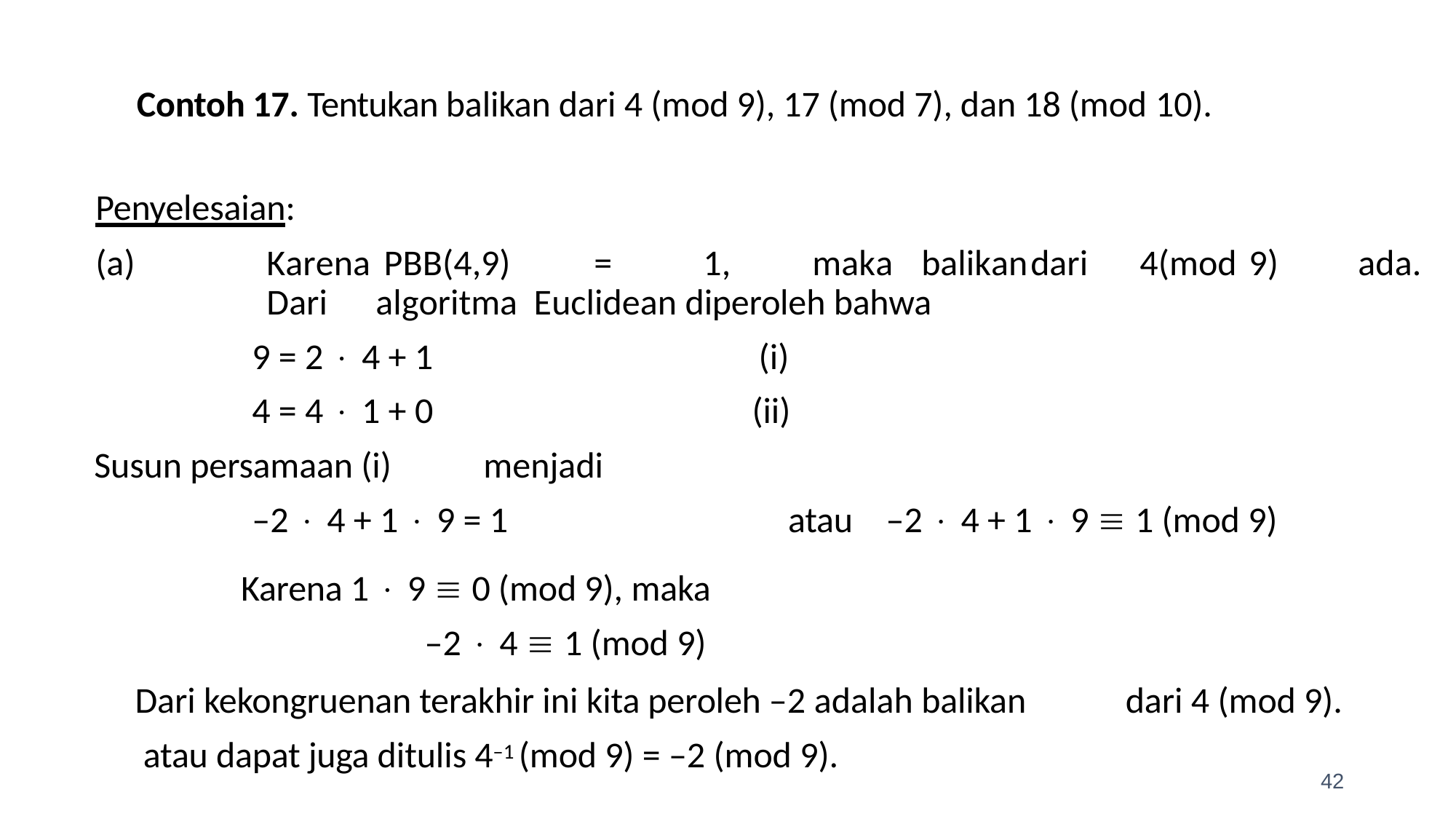

# Contoh 17. Tentukan balikan dari 4 (mod 9), 17 (mod 7), dan 18 (mod 10).
Penyelesaian:
(a)		Karena	 PBB(4,9)	=	1,	maka	balikan	dari	4(mod	9)	ada.	Dari	algoritma  Euclidean diperoleh bahwa
9 = 2 ⋅ 4 + 1	(i)
4 = 4 ⋅ 1 + 0	(ii)
Susun persamaan (i)	menjadi
–2 ⋅ 4 + 1 ⋅ 9 = 1	atau	–2 ⋅ 4 + 1 ⋅ 9 ≡ 1 (mod 9)
Karena 1 ⋅ 9 ≡ 0 (mod 9), maka
–2 ⋅ 4 ≡ 1 (mod 9)
Dari kekongruenan terakhir ini kita peroleh –2 adalah balikan	dari 4 (mod 9).  atau dapat juga ditulis 4–1 (mod 9) = –2 (mod 9).
42